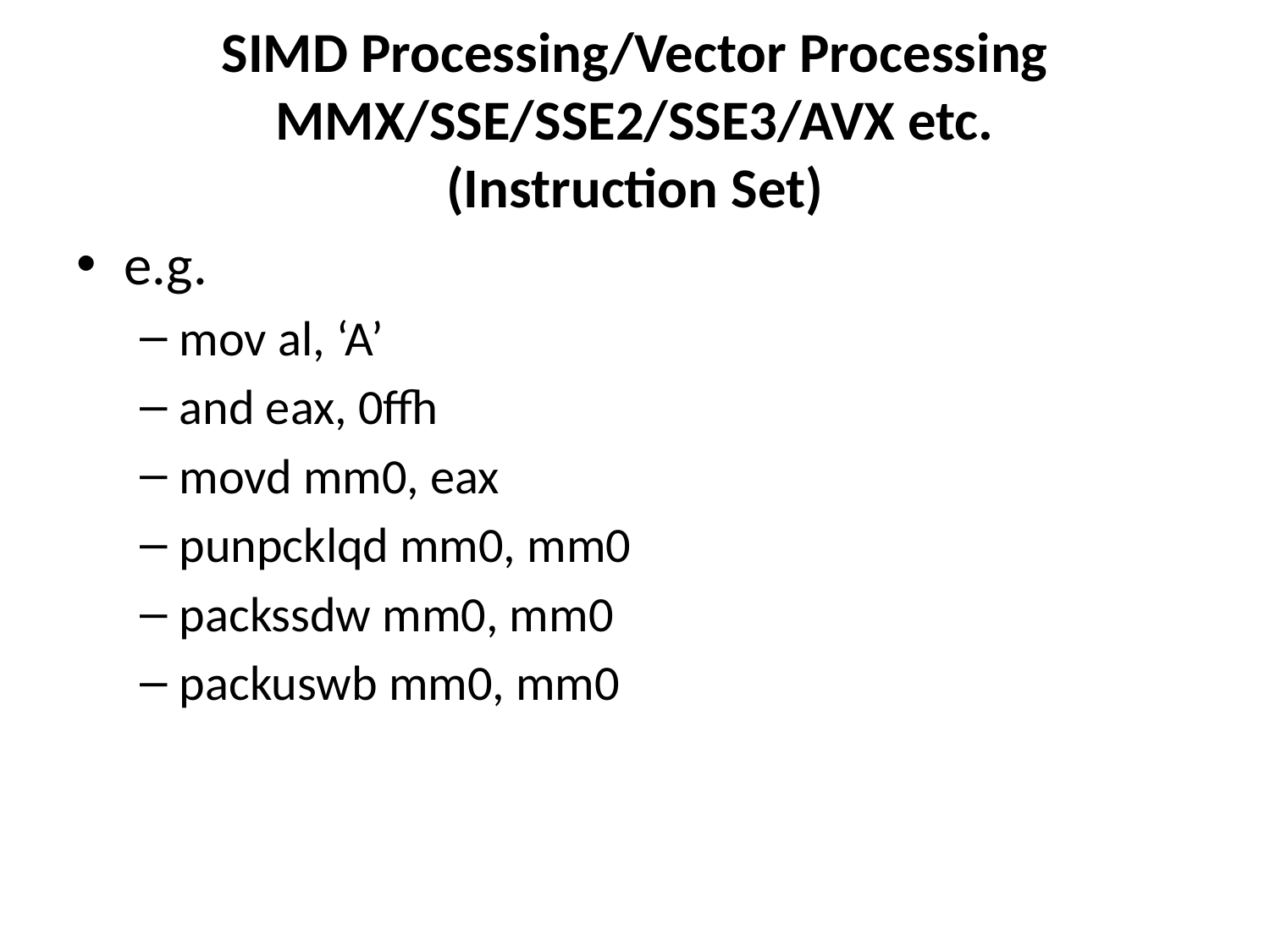

# SIMD Processing/Vector Processing MMX/SSE/SSE2/SSE3/AVX etc. (Instruction Set)
e.g.
mov al, ‘A’
and eax, 0ffh
movd mm0, eax
punpcklqd mm0, mm0
packssdw mm0, mm0
packuswb mm0, mm0